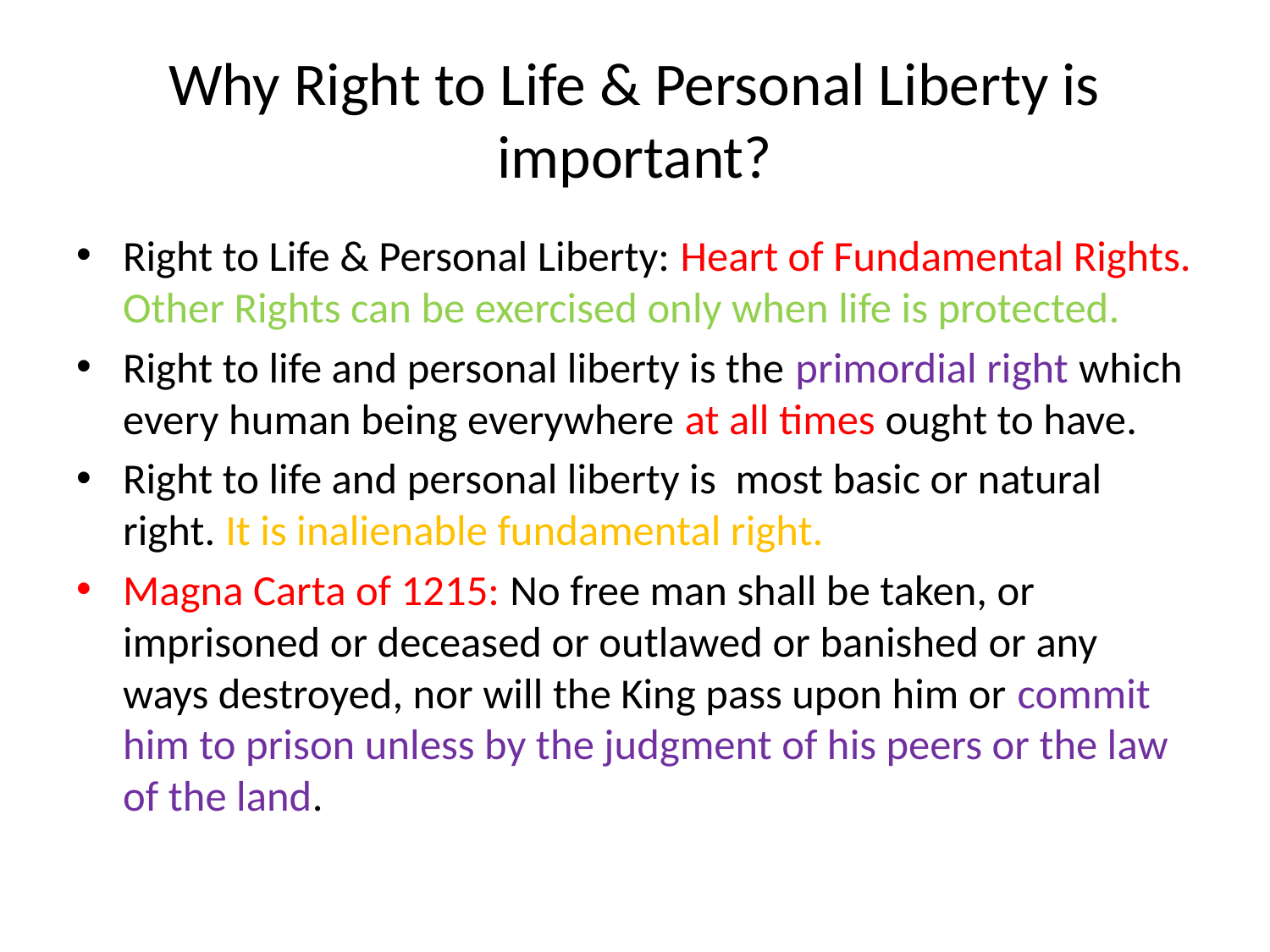

# Why Right to Life & Personal Liberty is important?
Right to Life & Personal Liberty: Heart of Fundamental Rights. Other Rights can be exercised only when life is protected.
Right to life and personal liberty is the primordial right which every human being everywhere at all times ought to have.
Right to life and personal liberty is  most basic or natural right. It is inalienable fundamental right.
Magna Carta of 1215: No free man shall be taken, or imprisoned or deceased or outlawed or banished or any ways destroyed, nor will the King pass upon him or commit him to prison unless by the judgment of his peers or the law of the land.